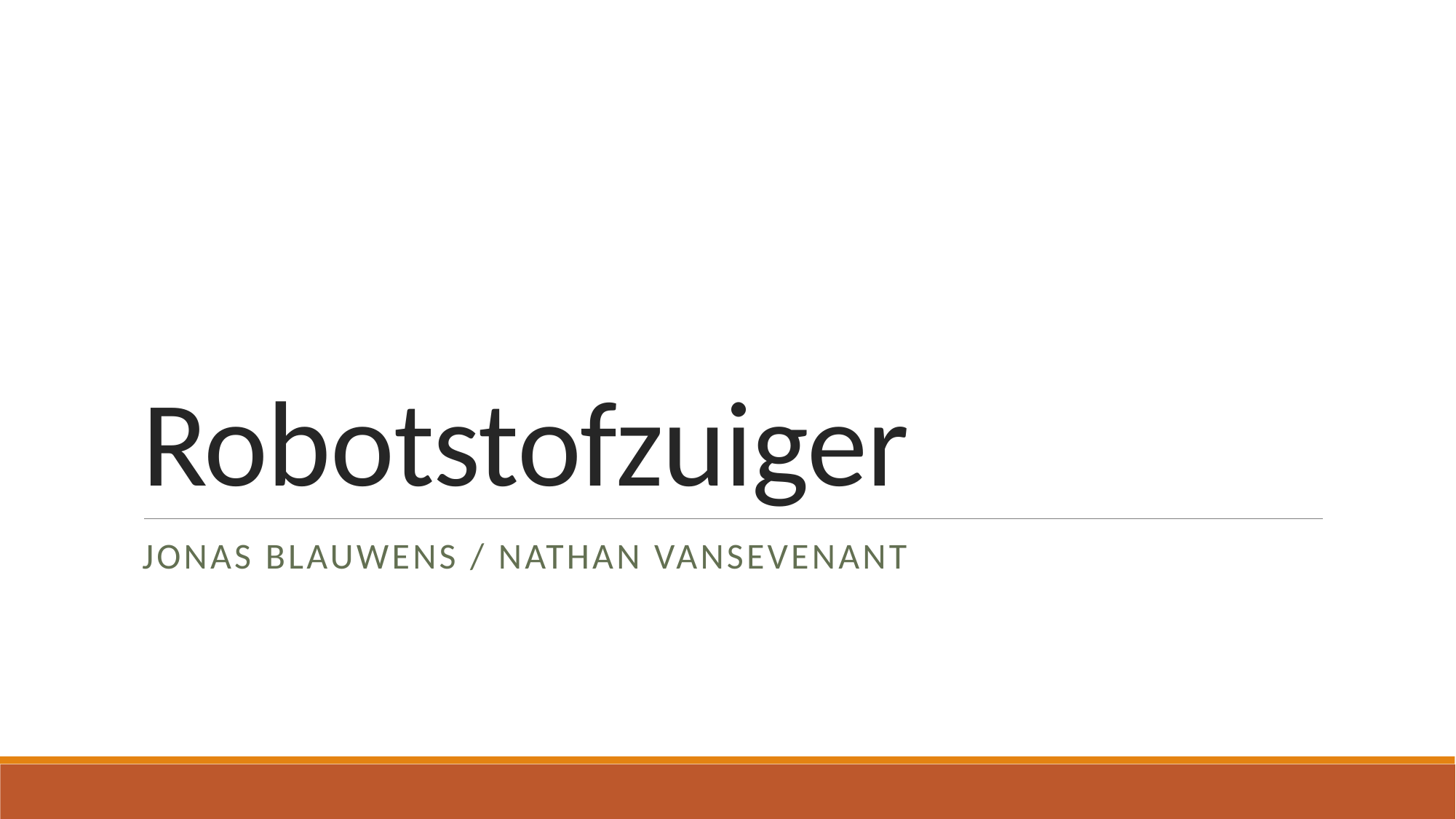

# Robotstofzuiger
Jonas blauwens / nathan vansevenant